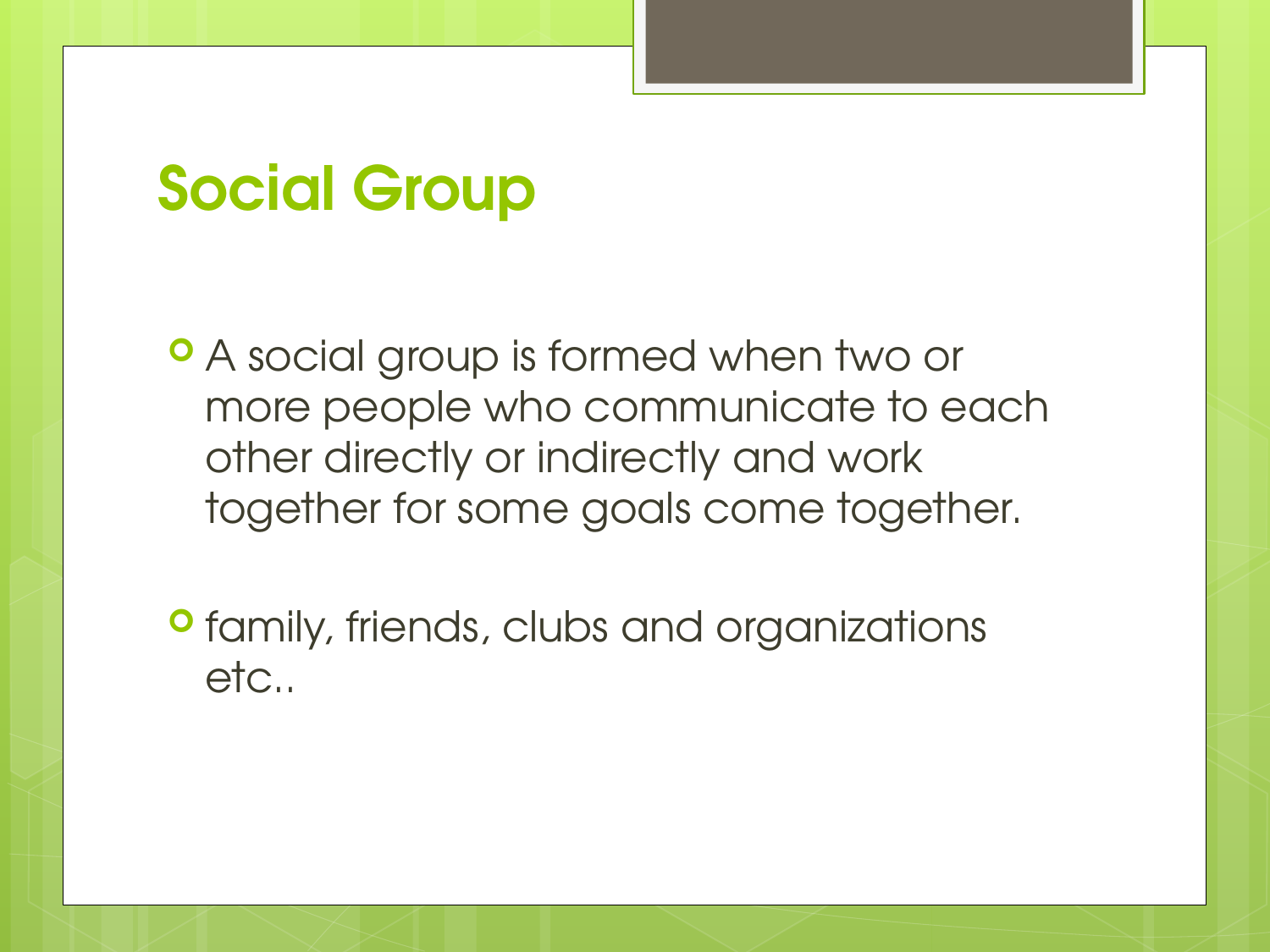

# Social Group
A social group is formed when two or more people who communicate to each other directly or indirectly and work together for some goals come together.

family, friends, clubs and organizations etc..